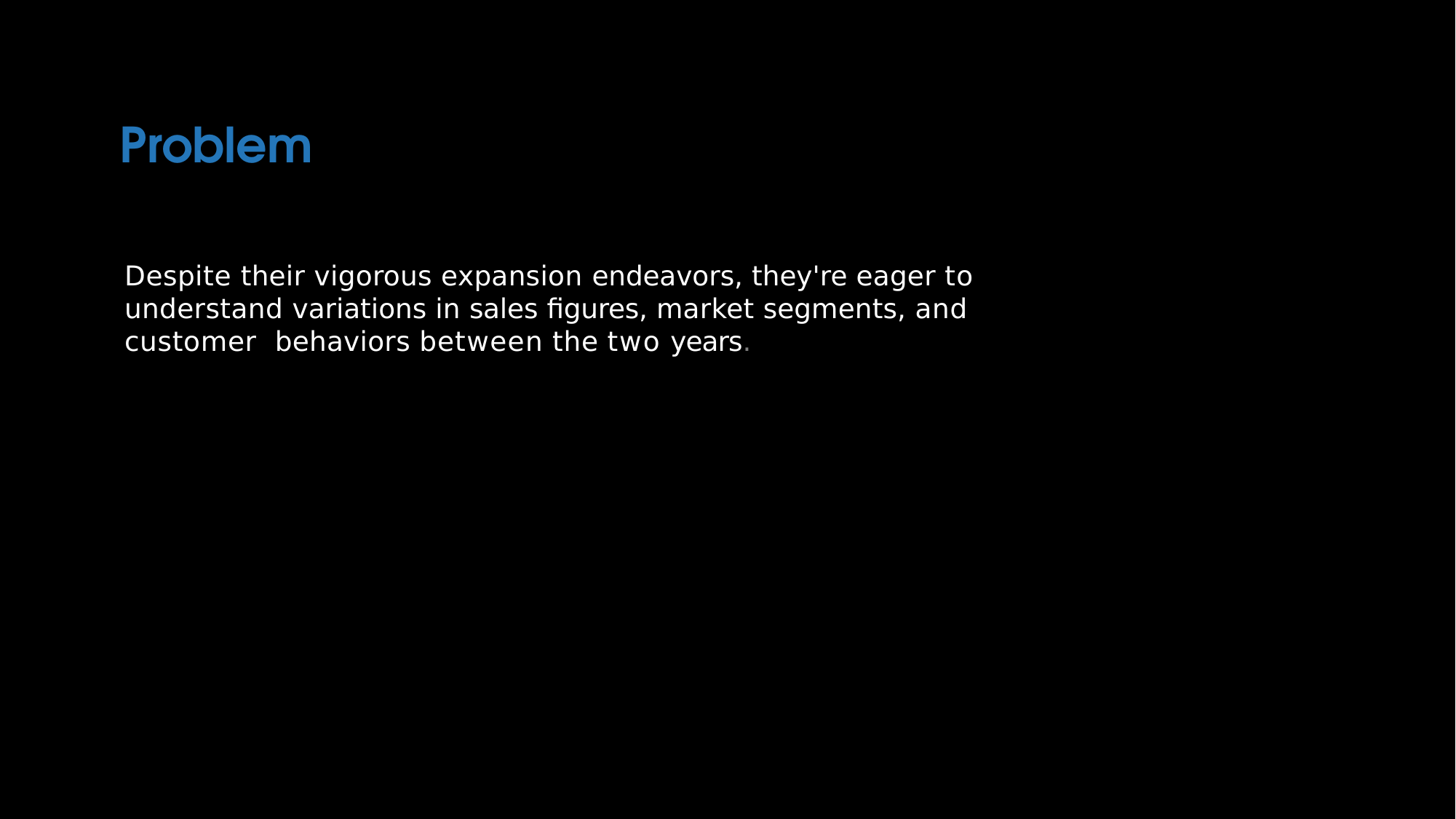

Problem
Despite their vigorous expansion endeavors, they're eager to  understand variations in sales figures, market segments, and customer  behaviors between the two years.